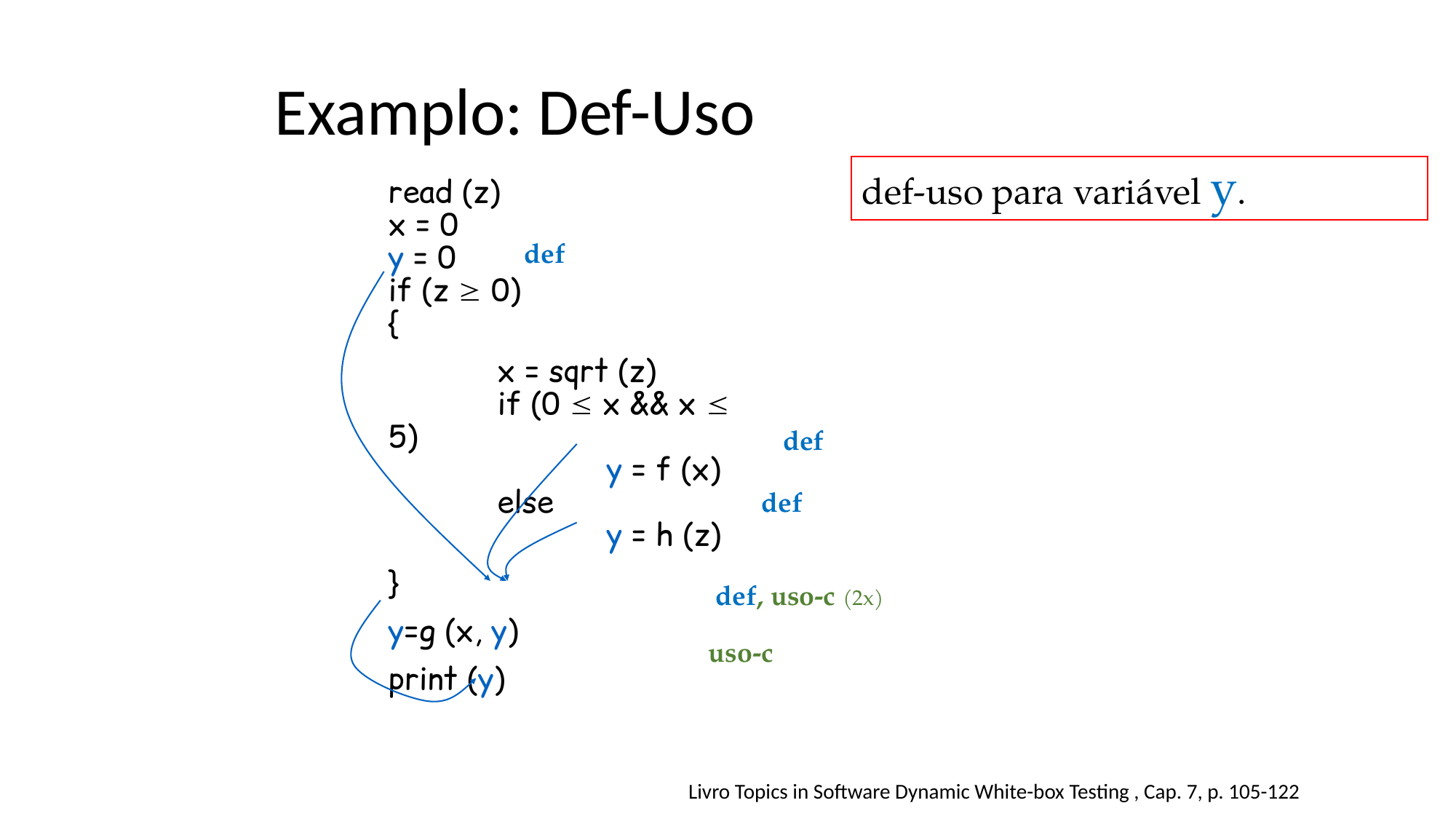

Examplo: Def-Uso
def-uso para variável y.
	read (z)
x = 0
y = 0
if (z ≥ 0)
{
		x = sqrt (z)
	if (0 ≤ x && x ≤ 5)
		y = f (x)
	else
		y = h (z)
	}
	y=g (x, y)
	print (y)
def

def

def

def, uso-c (2x)

uso-c
Livro Topics in Software Dynamic White-box Testing , Cap. 7, p. 105-122